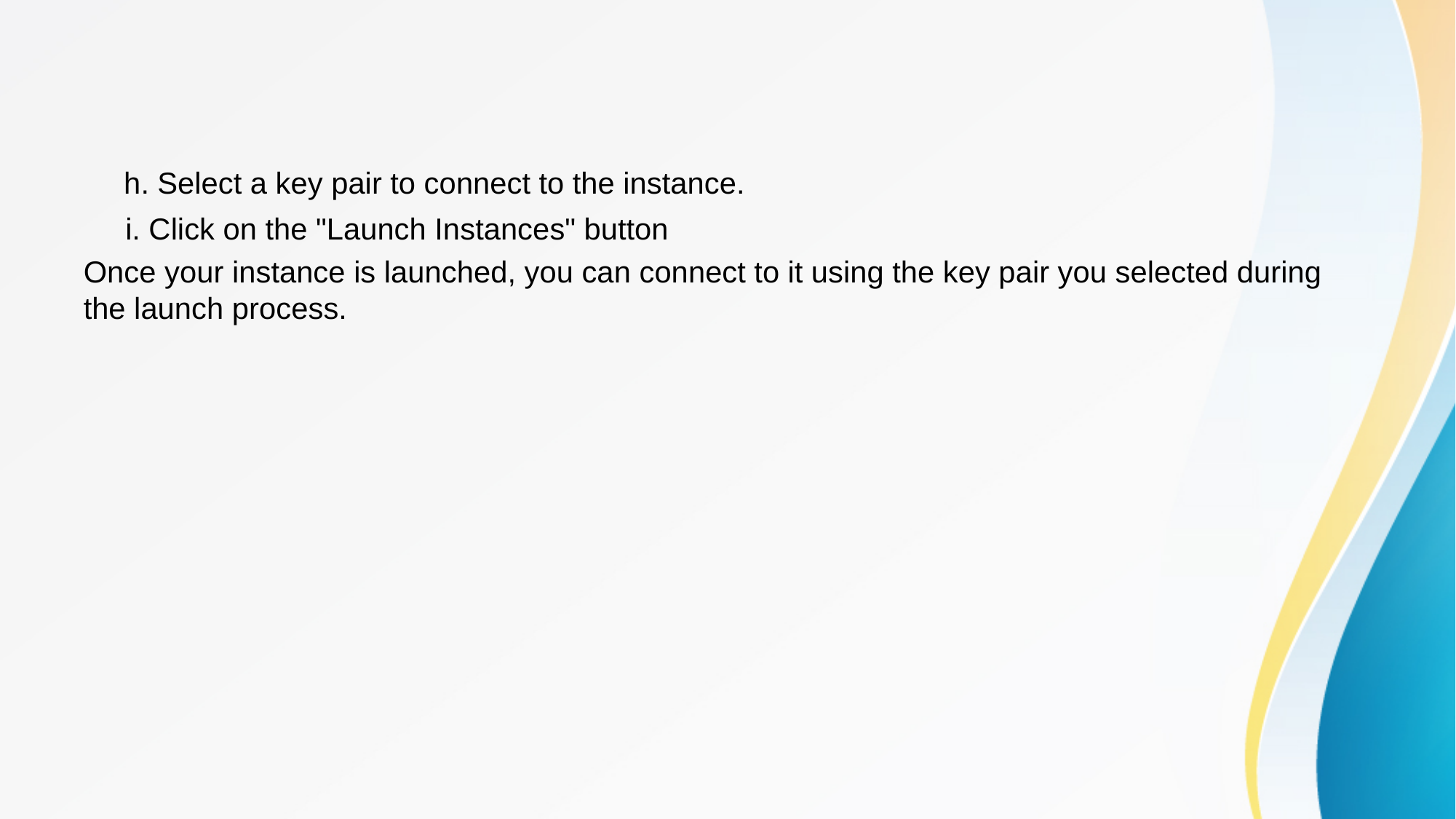

h. Select a key pair to connect to the instance.
     i. Click on the "Launch Instances" button
Once your instance is launched, you can connect to it using the key pair you selected during the launch process.